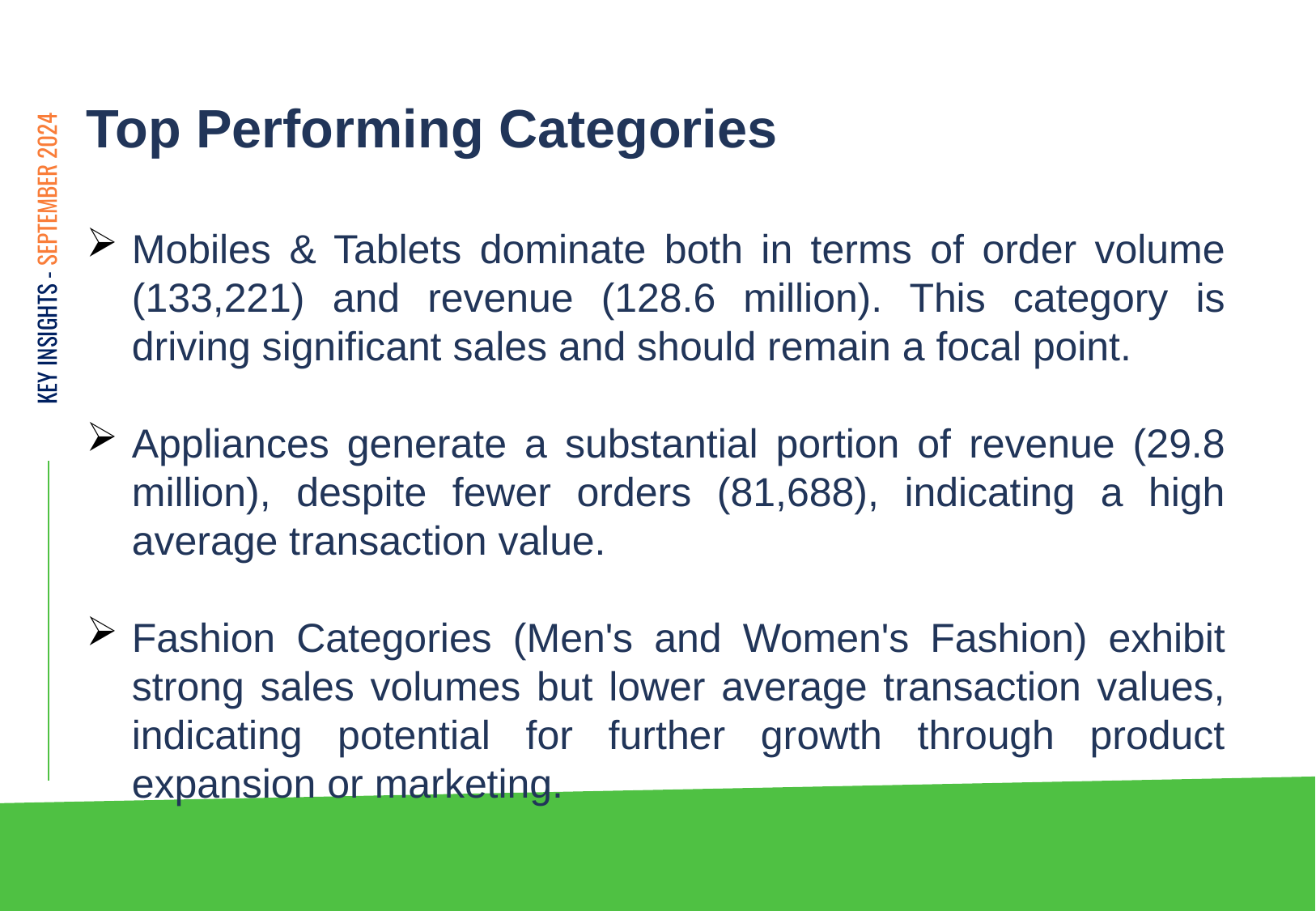

Top Performing Categories

Mobiles & Tablets dominate both in terms of order volume (133,221) and revenue (128.6 million). This category is driving significant sales and should remain a focal point.

Appliances generate a substantial portion of revenue (29.8 million), despite fewer orders (81,688), indicating a high average transaction value.

Fashion Categories (Men's and Women's Fashion) exhibit strong sales volumes but lower average transaction values, indicating potential for further growth through product expansion or marketing.
KEY INSIGHTS - SEPTEMBER 2024